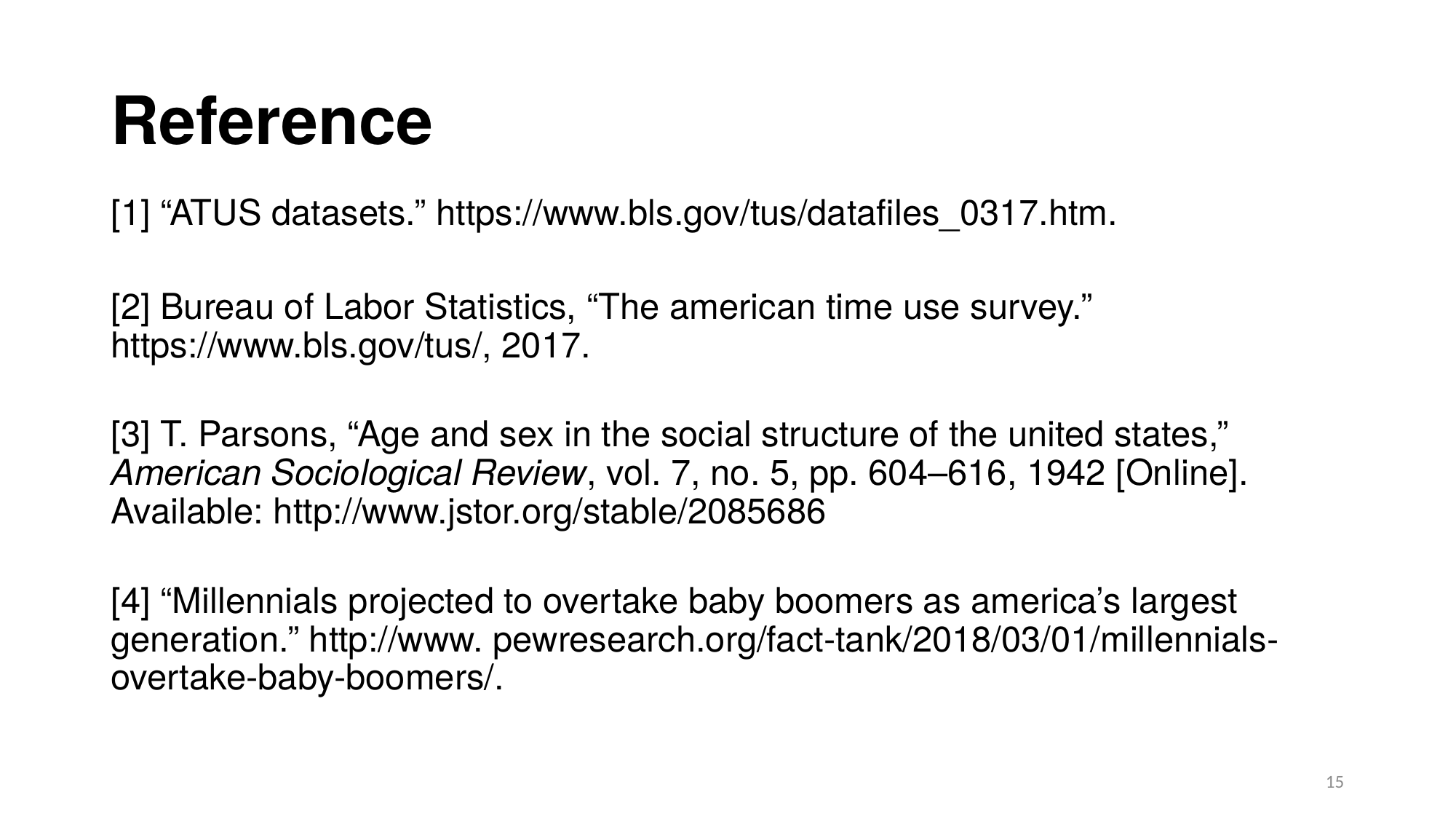

# Reference
[1] “ATUS datasets.” https://www.bls.gov/tus/datafiles_0317.htm.
[2] Bureau of Labor Statistics, “The american time use survey.” https://www.bls.gov/tus/, 2017.
[3] T. Parsons, “Age and sex in the social structure of the united states,” American Sociological Review, vol. 7, no. 5, pp. 604–616, 1942 [Online]. Available: http://www.jstor.org/stable/2085686
[4] “Millennials projected to overtake baby boomers as america’s largest generation.” http://www. pewresearch.org/fact-tank/2018/03/01/millennials-overtake-baby-boomers/.

15